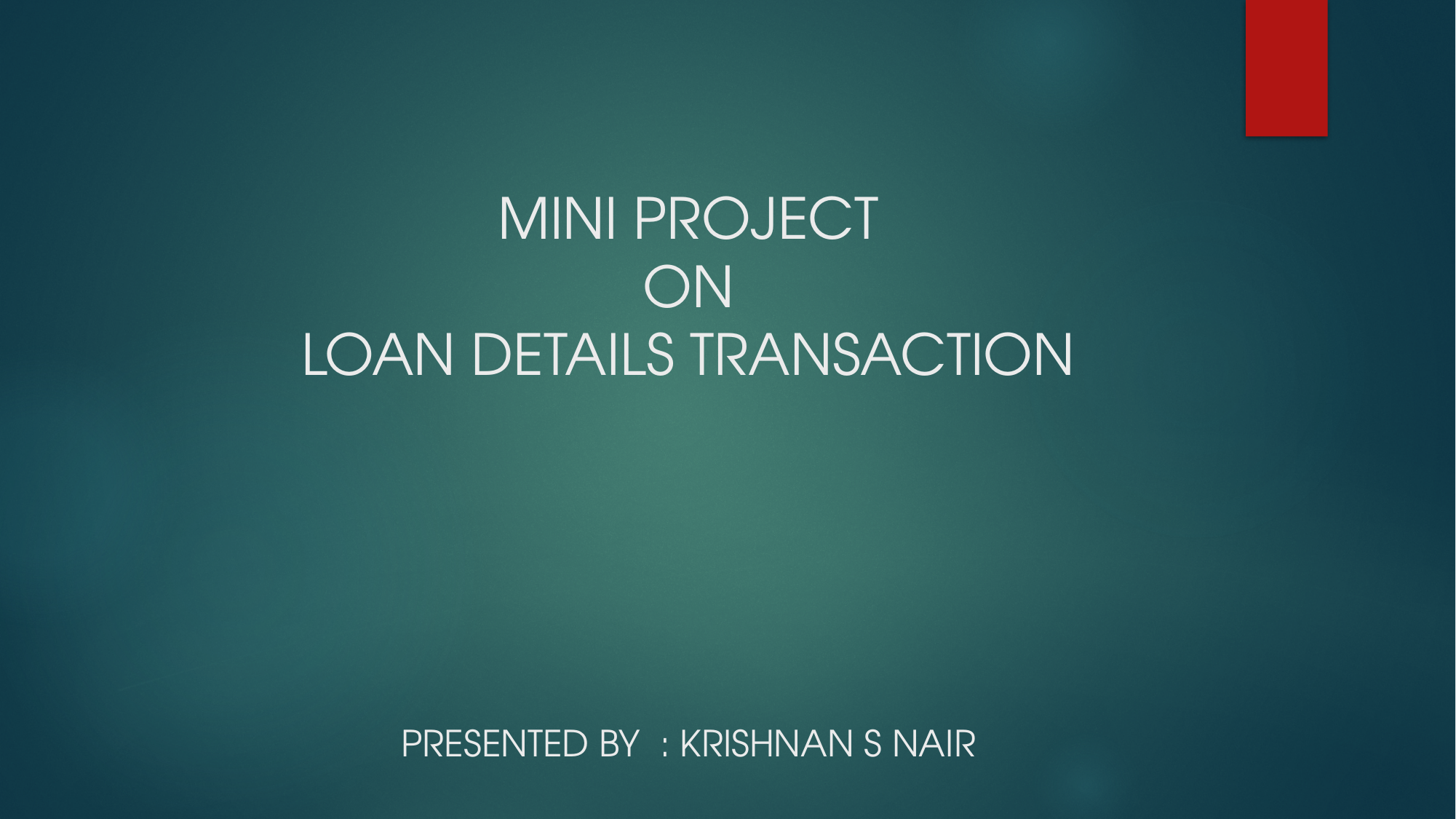

# MINI PROJECT ON LOAN DETAILS TRANSACTION PRESENTED BY  : KRISHNAN S NAIR